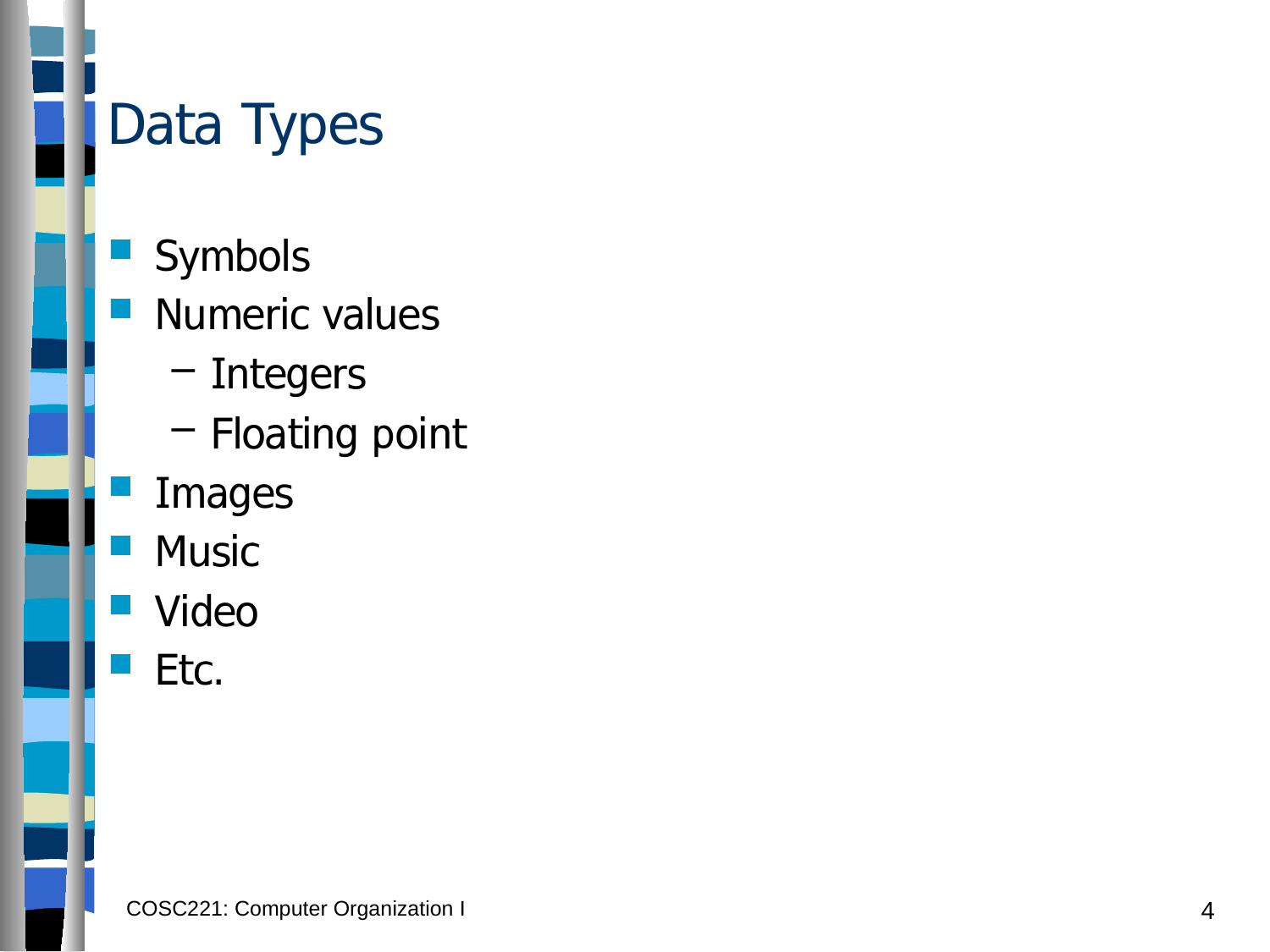

# Data Types
Symbols
Numeric values
Integers
Floating point
Images
Music
Video
Etc.
COSC221: Computer Organization I
4